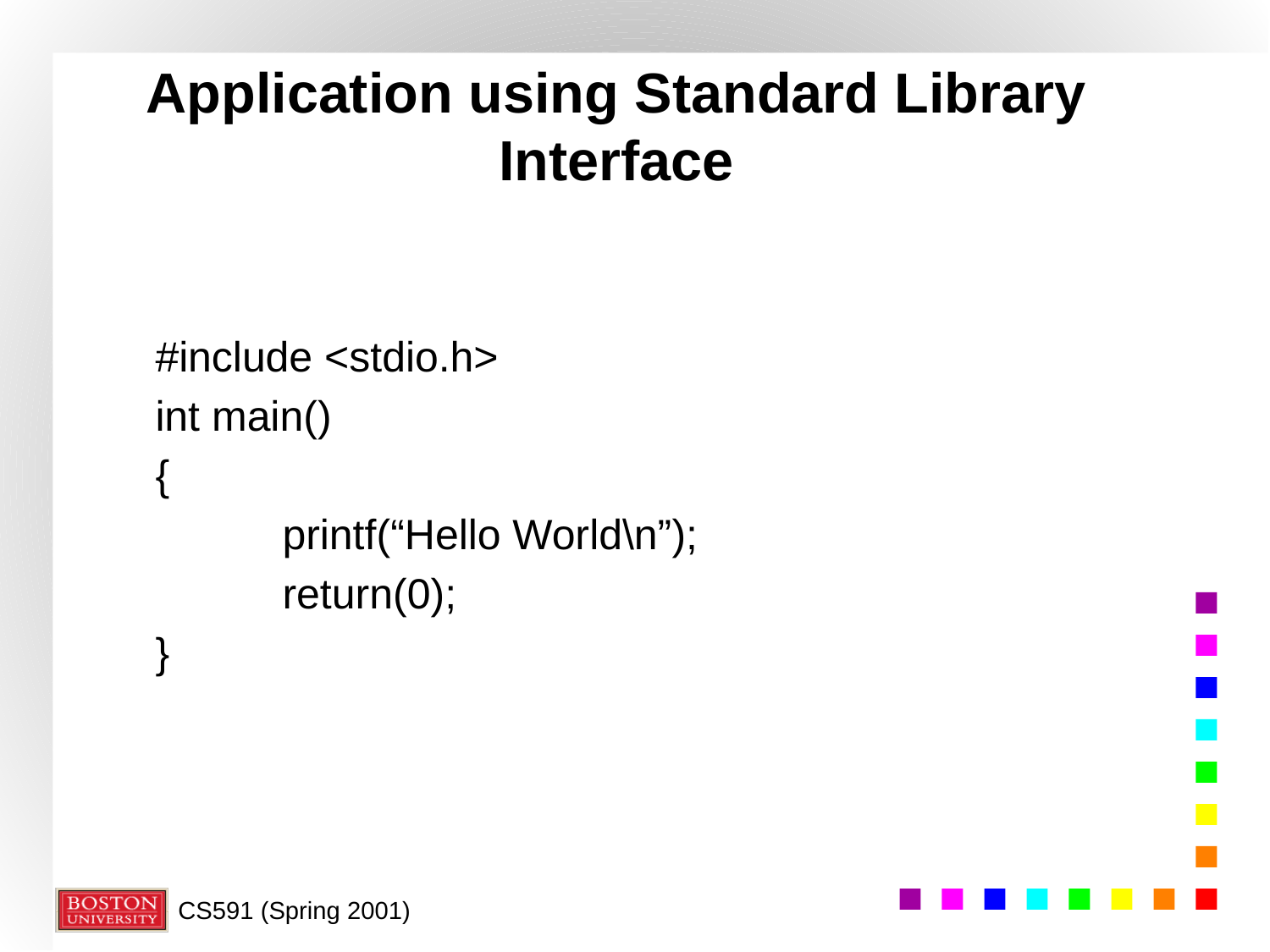

# Application using Standard Library Interface

	#include <stdio.h>
	int main()
	{
		printf(“Hello World\n”);
		return(0);
	}